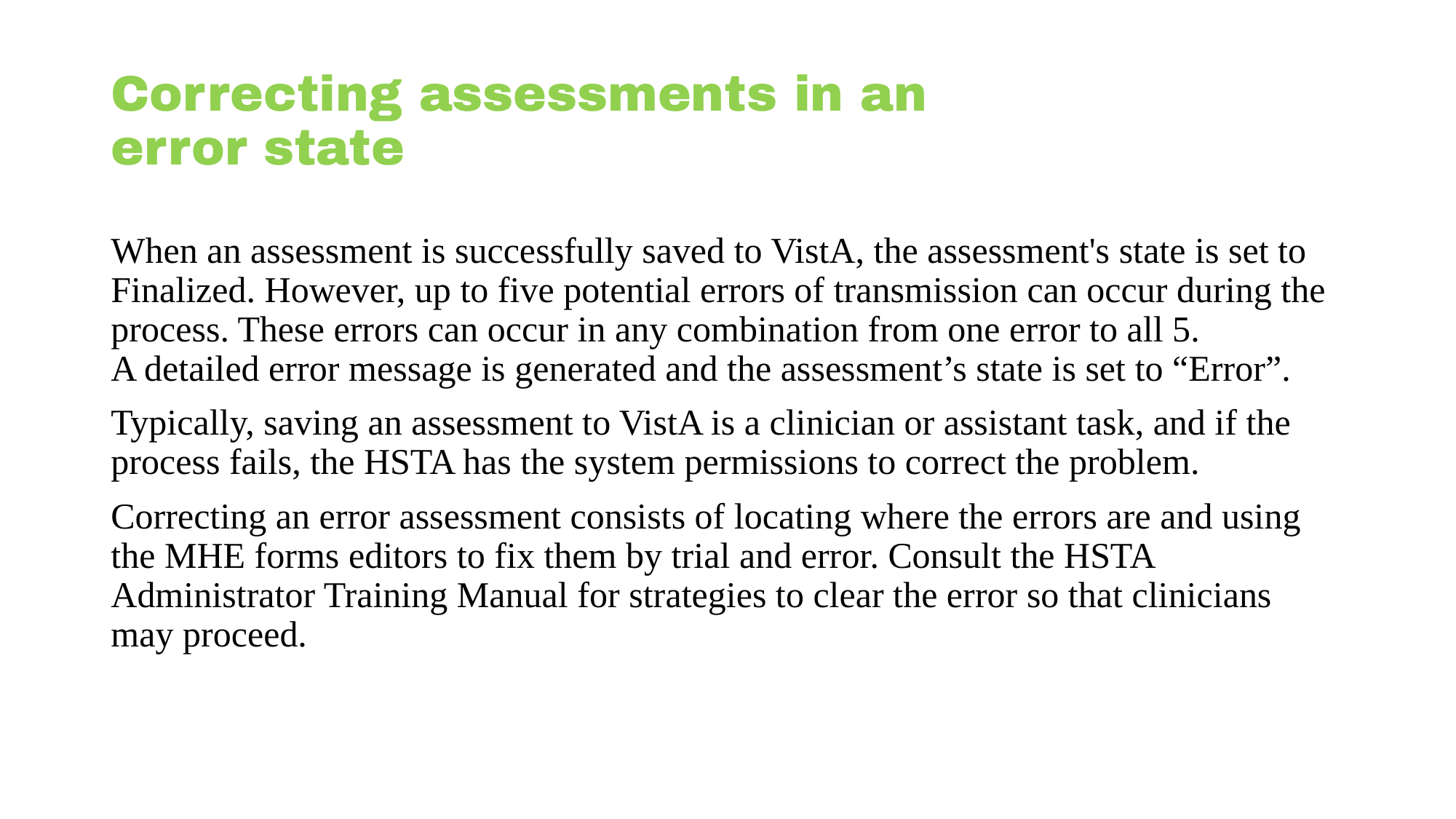

# Correcting assessments in an error state
When an assessment is successfully saved to VistA, the assessment's state is set to Finalized. However, up to five potential errors of transmission can occur during the process. These errors can occur in any combination from one error to all 5.
A detailed error message is generated and the assessment’s state is set to “Error”.
Typically, saving an assessment to VistA is a clinician or assistant task, and if the process fails, the HSTA has the system permissions to correct the problem.
Correcting an error assessment consists of locating where the errors are and using the MHE forms editors to fix them by trial and error. Consult the HSTA Administrator Training Manual for strategies to clear the error so that clinicians may proceed.